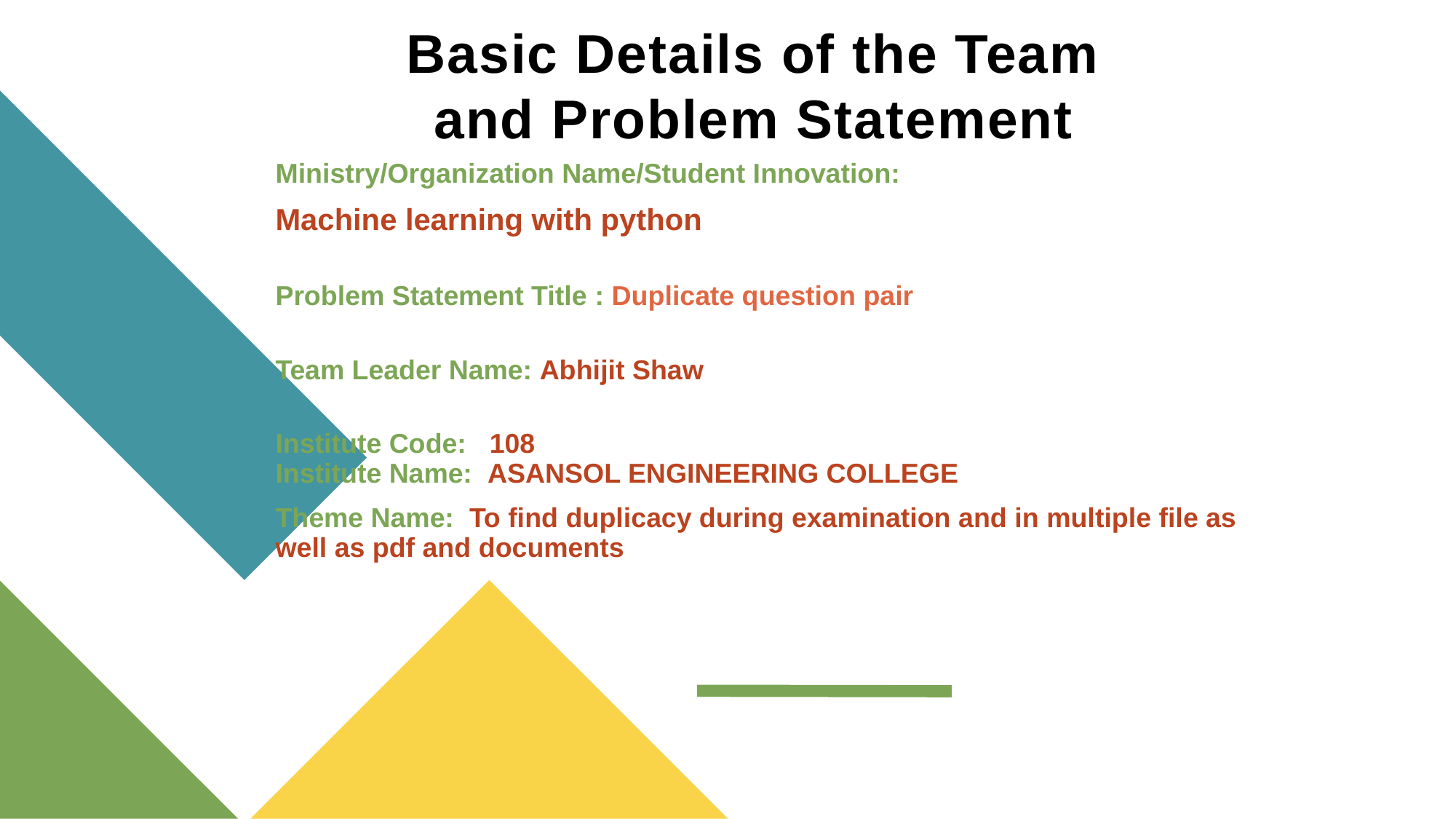

# Basic Details of the Team and Problem Statement
Ministry/Organization Name/Student Innovation:
Machine learning with python
Problem Statement Title : Duplicate question pair
Team Leader Name: Abhijit Shaw
Institute Code:   108
Institute Name:  ASANSOL ENGINEERING COLLEGE
Theme Name:  To find duplicacy during examination and in multiple file as well as pdf and documents